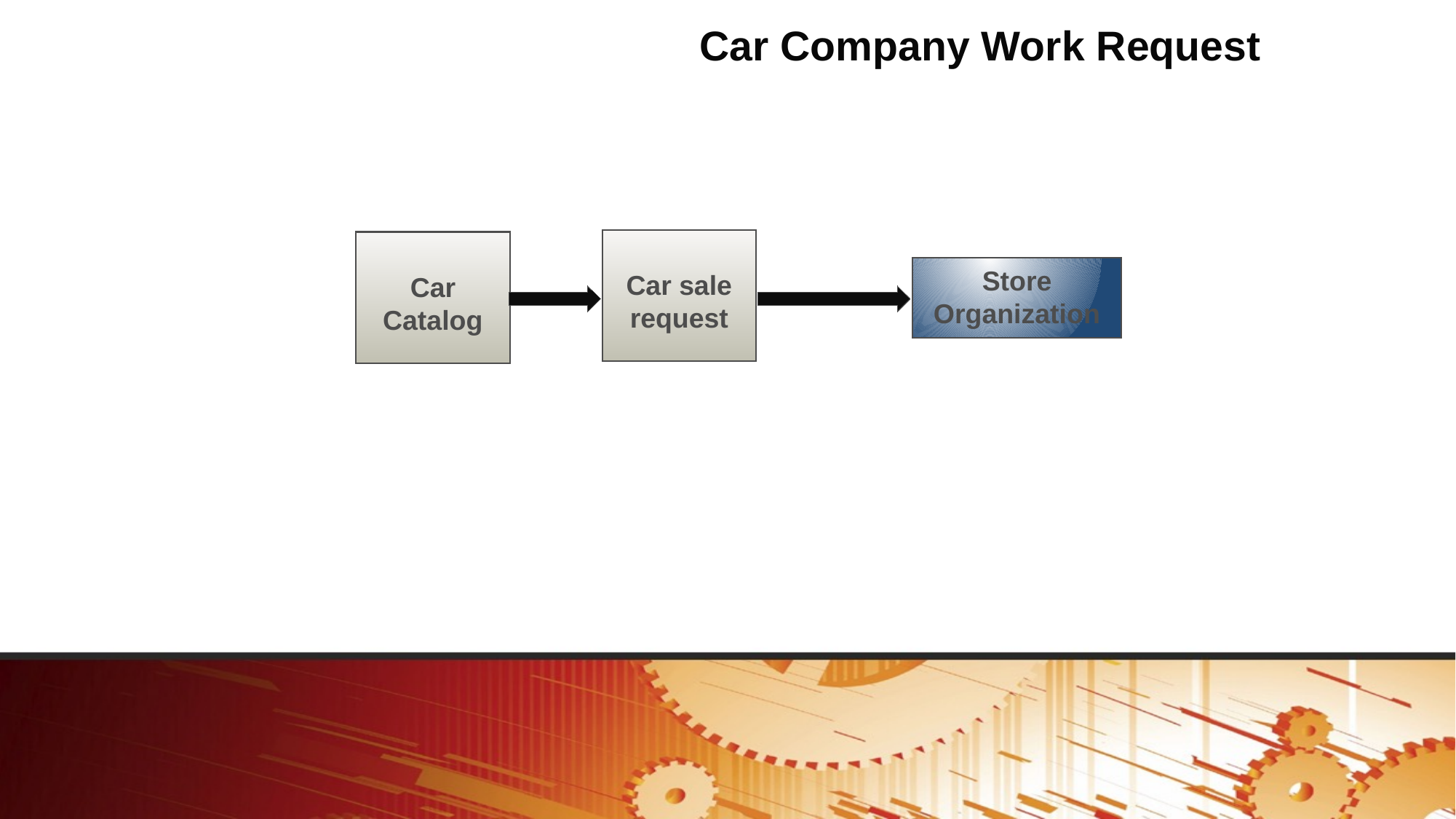

# Car Company Work Request

Car sale request

Car Catalog

Store Organization